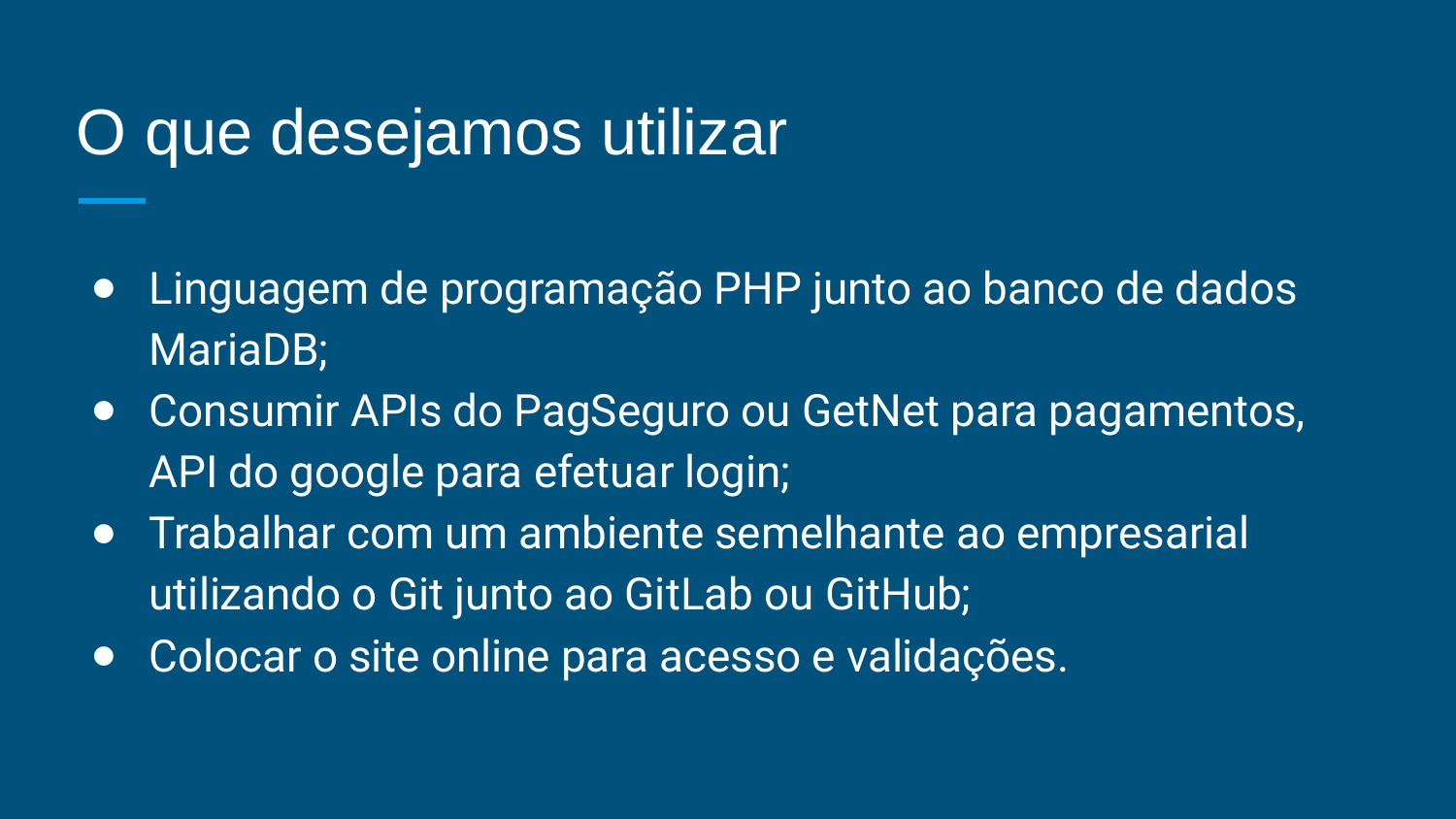

# O que desejamos utilizar
Linguagem de programação PHP junto ao banco de dados MariaDB;
Consumir APIs do PagSeguro ou GetNet para pagamentos, API do google para efetuar login;
Trabalhar com um ambiente semelhante ao empresarial utilizando o Git junto ao GitLab ou GitHub;
Colocar o site online para acesso e validações.